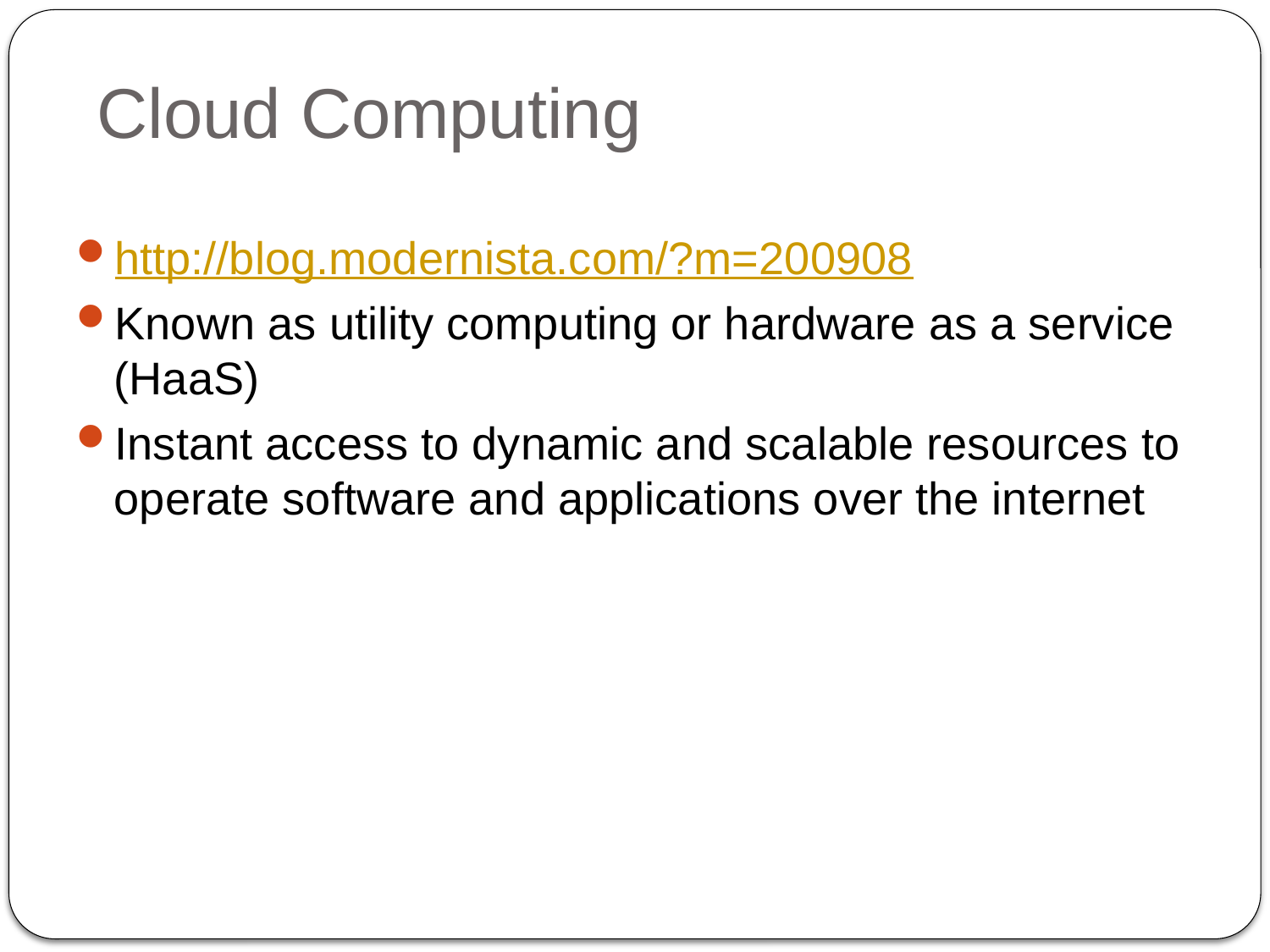

# Cloud Computing
http://blog.modernista.com/?m=200908
Known as utility computing or hardware as a service (HaaS)
Instant access to dynamic and scalable resources to operate software and applications over the internet